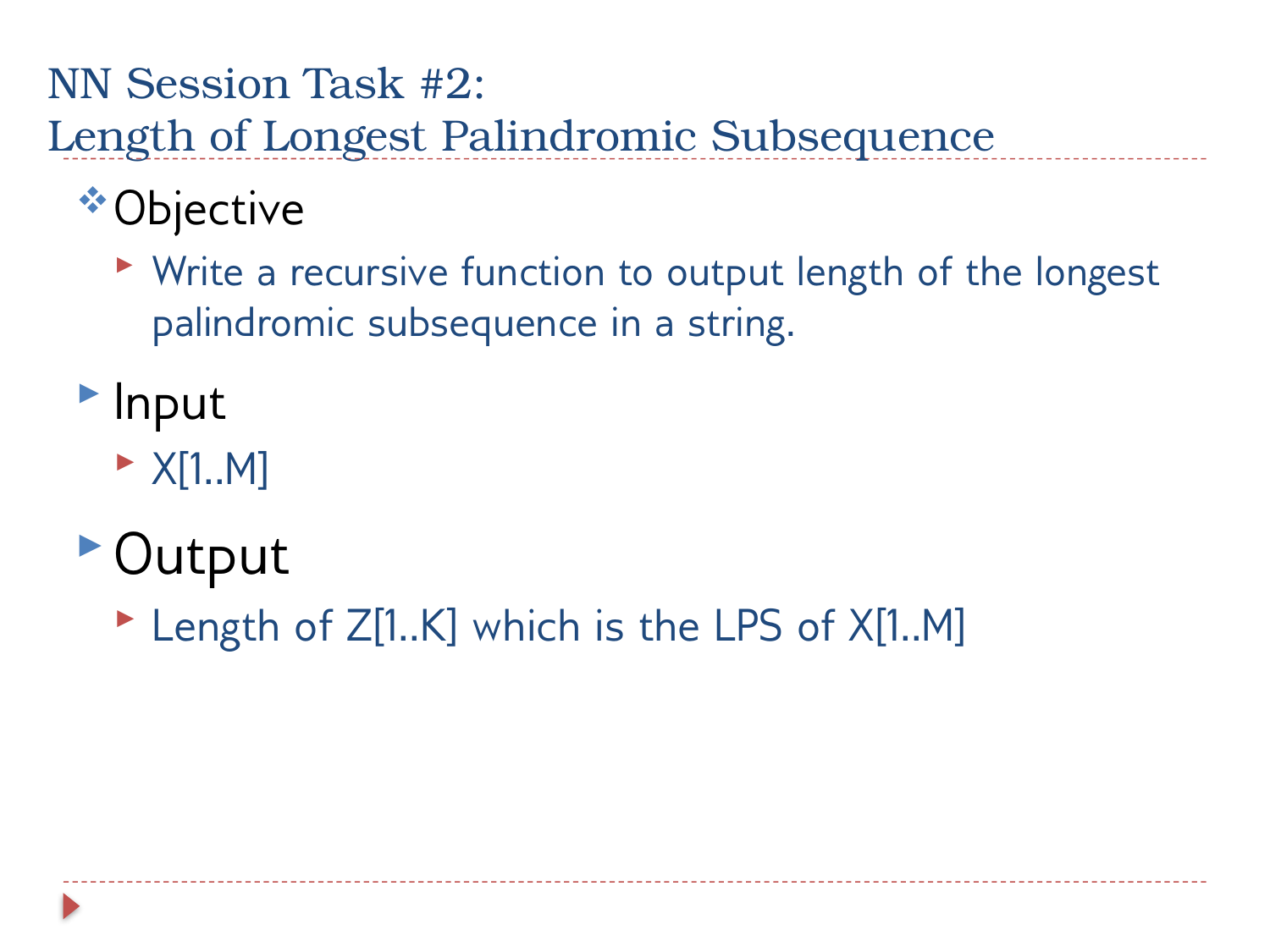

# NN Session Task #2: Length of Longest Palindromic Subsequence
Objective
Write a recursive function to output length of the longest palindromic subsequence in a string.
Input
X[1..M]
Output
Length of Z[1..K] which is the LPS of X[1..M]